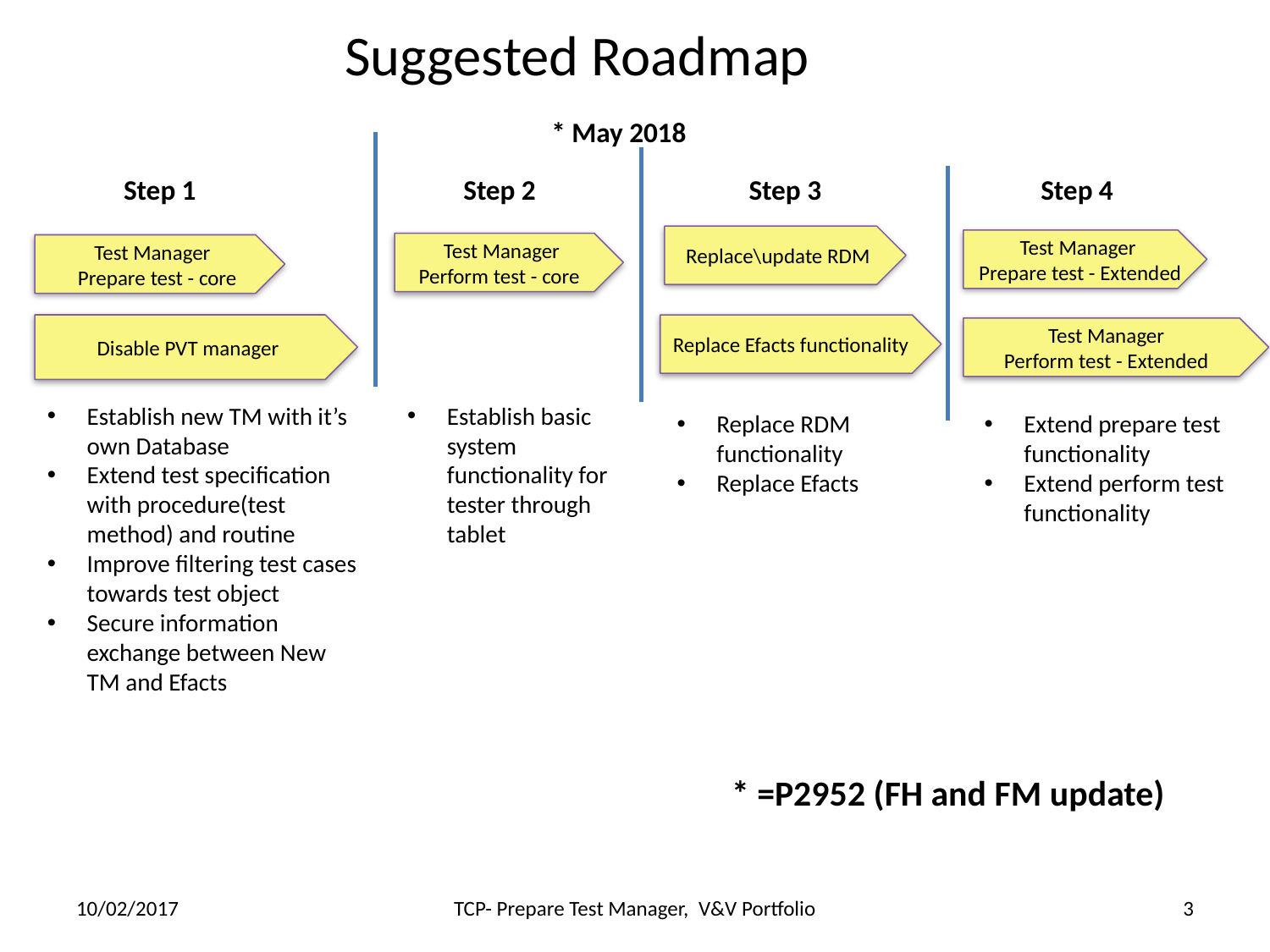

# Suggested Roadmap
* May 2018
Step 1
Step 2
Step 3
Step 4
Replace\update RDM
Test Manager
 Prepare test - Extended
Test Manager
Perform test - core
Test Manager
  Prepare test - core

Disable PVT manager

Replace Efacts functionality
Test Manager
Perform test - Extended
Establish new TM with it’s own Database
Extend test specification with procedure(test method) and routine
Improve filtering test cases towards test object
Secure information exchange between New TM and Efacts
Establish basic system functionality for tester through tablet
Replace RDM functionality
Replace Efacts

Extend prepare test functionality
Extend perform test functionality

* =P2952 (FH and FM update)
TCP- Prepare Test Manager,  V&V Portfolio
3
10/02/2017